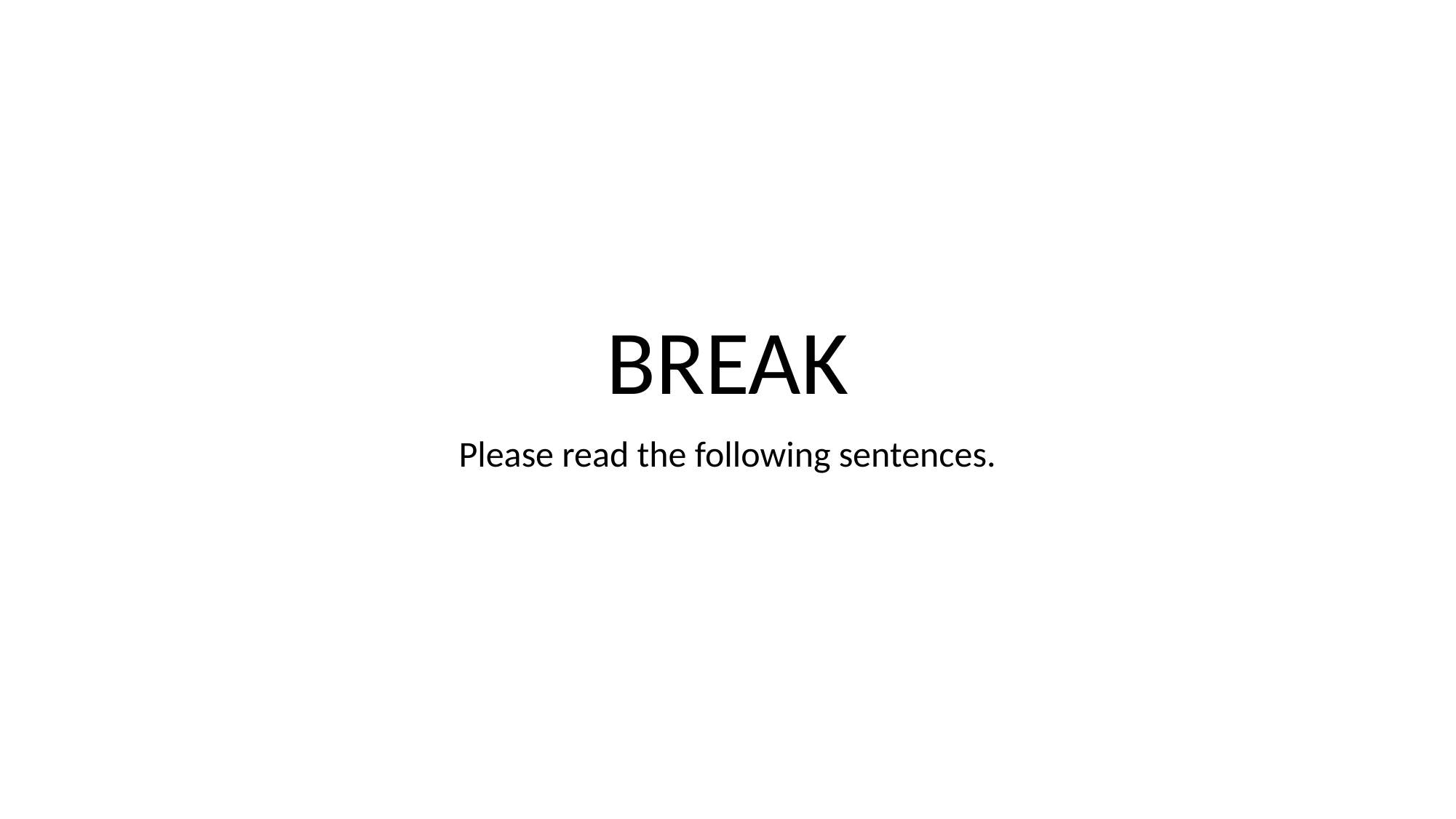

# BREAK
Please read the following sentences.